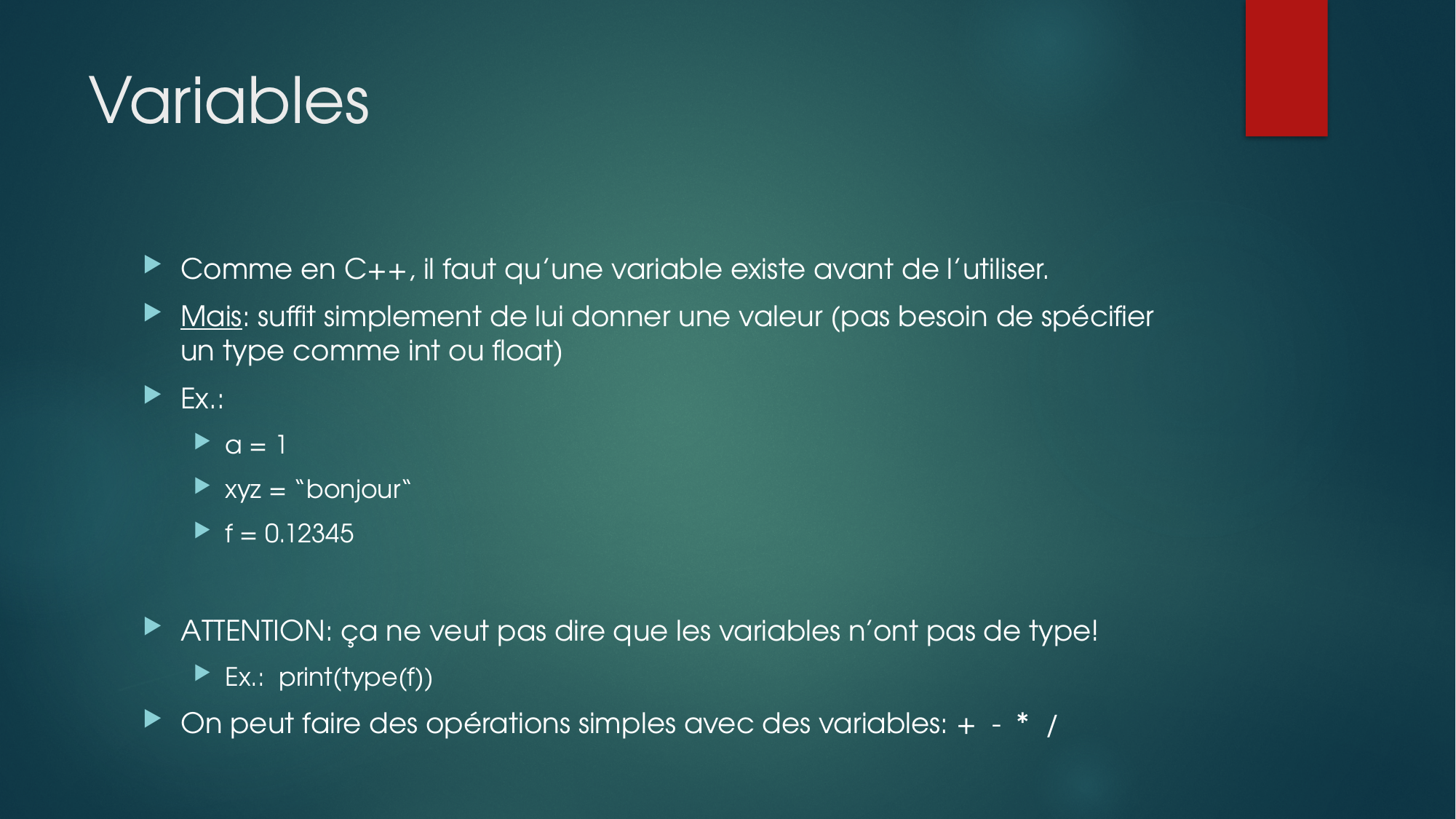

# Variables
Comme en C++, il faut qu’une variable existe avant de l’utiliser.
Mais: suffit simplement de lui donner une valeur (pas besoin de spécifier un type comme int ou float)
Ex.:
a = 1
xyz = “bonjour“
f = 0.12345

ATTENTION: ça ne veut pas dire que les variables n’ont pas de type!
Ex.:  print(type(f))
On peut faire des opérations simples avec des variables: +  -  *  /